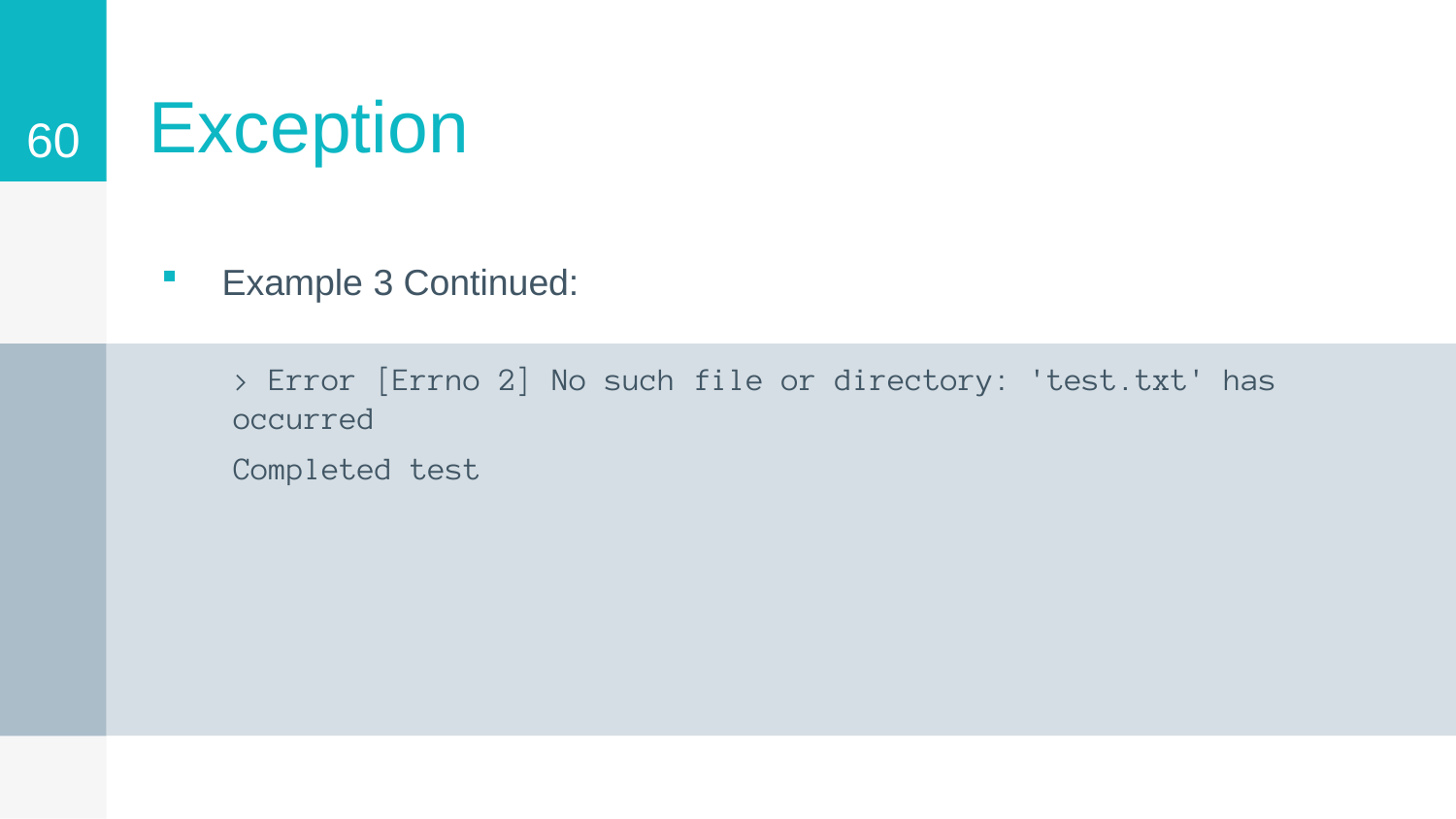

60
# Exception
Example 3 Continued:
> Error [Errno 2] No such file or directory: 'test.txt' has occurred
Completed test